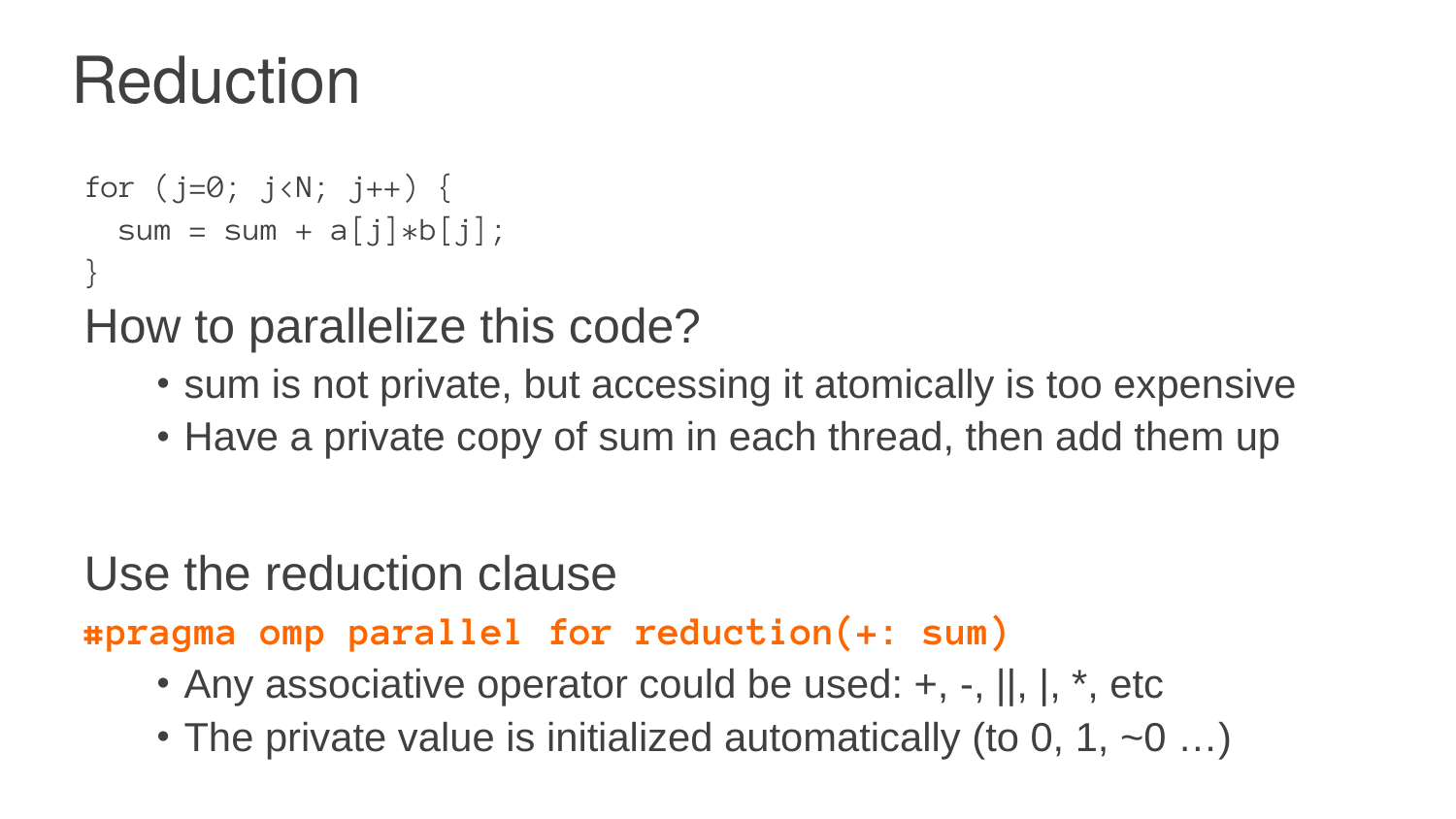

# Reduction
for (j=0; j<N; j++) {
  sum = sum + a[j]*b[j];
}
How to parallelize this code?
sum is not private, but accessing it atomically is too expensive
Have a private copy of sum in each thread, then add them up

Use the reduction clause
#pragma omp parallel for reduction(+: sum)
Any associative operator could be used: +, -, ||, |, *, etc
The private value is initialized automatically (to 0, 1, ~0 …)